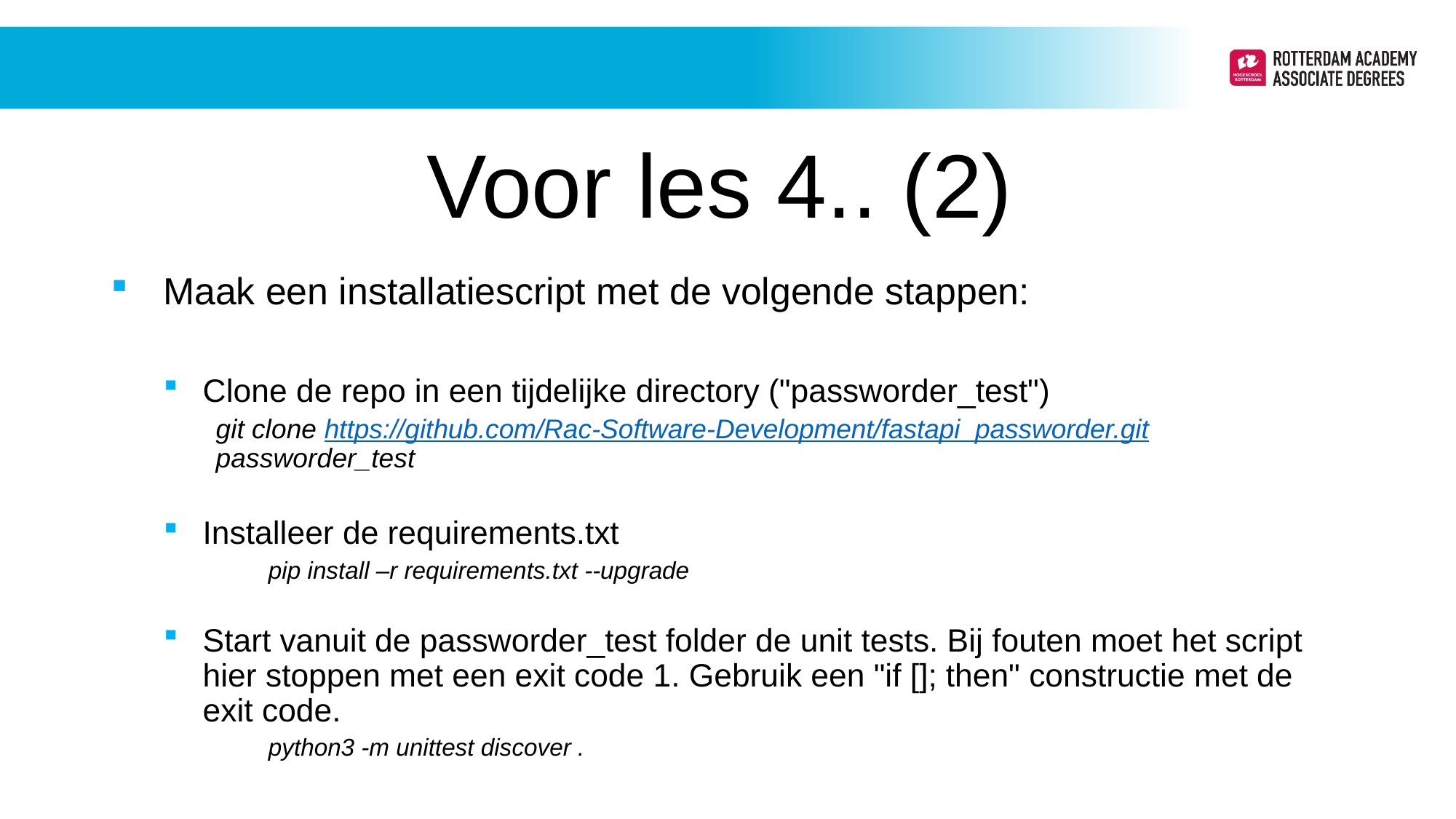

Voor les 4.. (2)
Maak een installatiescript met de volgende stappen:

Clone de repo in een tijdelijke directory ("passworder_test")
	git clone https://github.com/Rac-Software-Development/fastapi_passworder.git passworder_test

Installeer de requirements.txt
	pip install –r requirements.txt --upgrade

Start vanuit de passworder_test folder de unit tests. Bij fouten moet het script hier stoppen met een exit code 1. Gebruik een "if []; then" constructie met de exit code.
	python3 -m unittest discover .